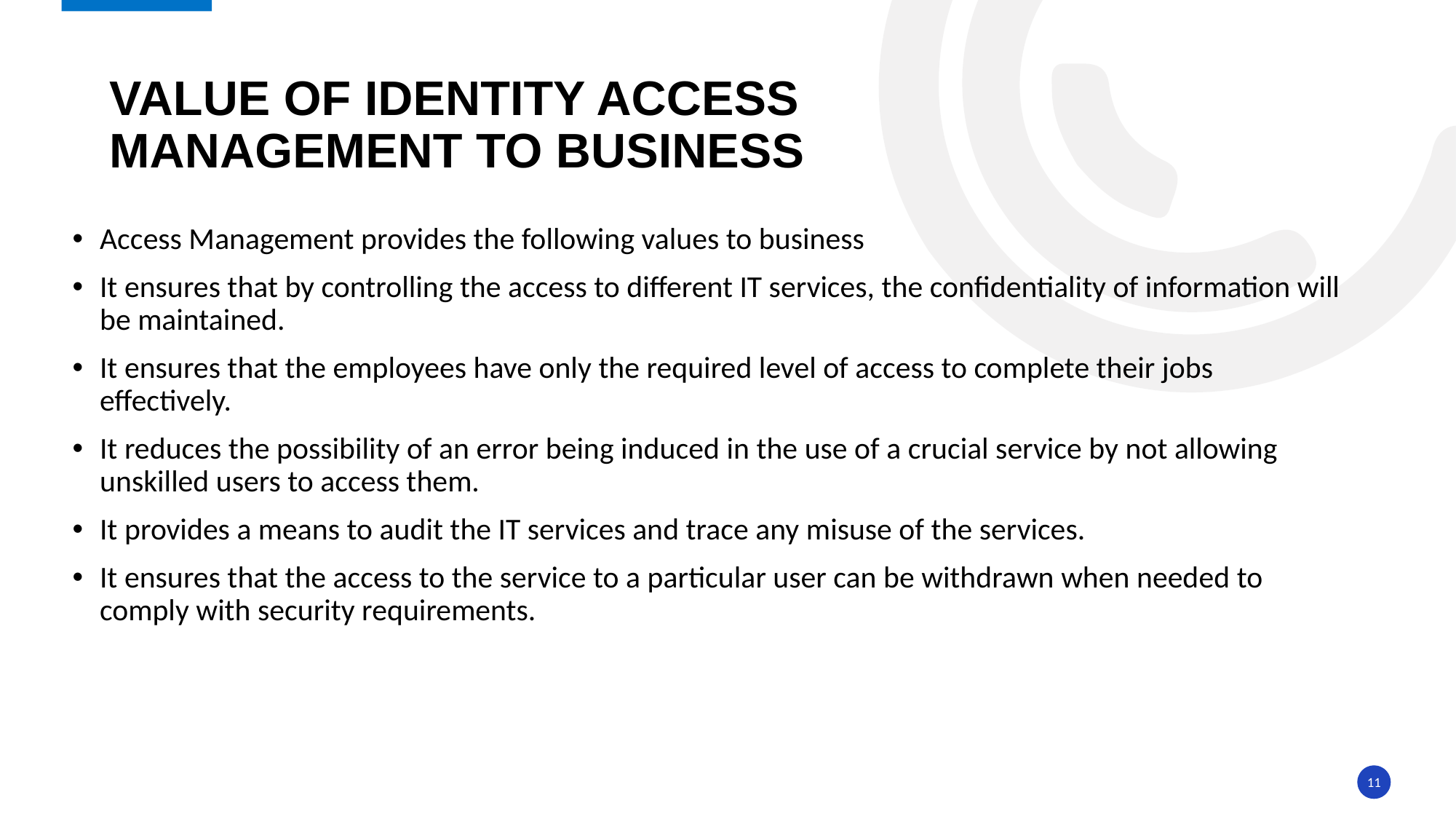

# Value of identity Access Management to Business
Access Management provides the following values to business
It ensures that by controlling the access to different IT services, the confidentiality of information will be maintained.
It ensures that the employees have only the required level of access to complete their jobs effectively.
It reduces the possibility of an error being induced in the use of a crucial service by not allowing unskilled users to access them.
It provides a means to audit the IT services and trace any misuse of the services.
It ensures that the access to the service to a particular user can be withdrawn when needed to comply with security requirements.

11